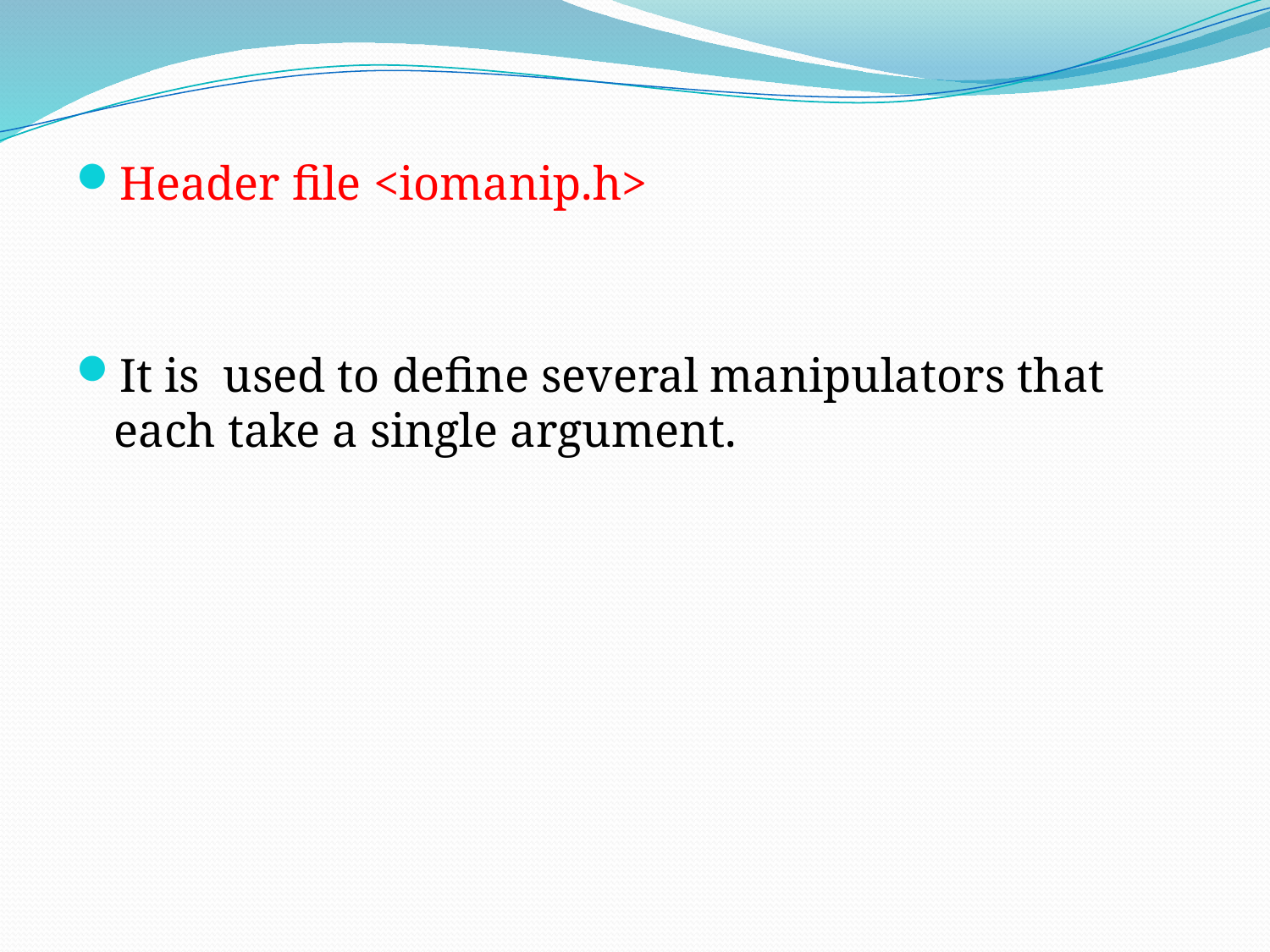

Header file <iomanip.h>

It is  used to define several manipulators that each take a single argument.